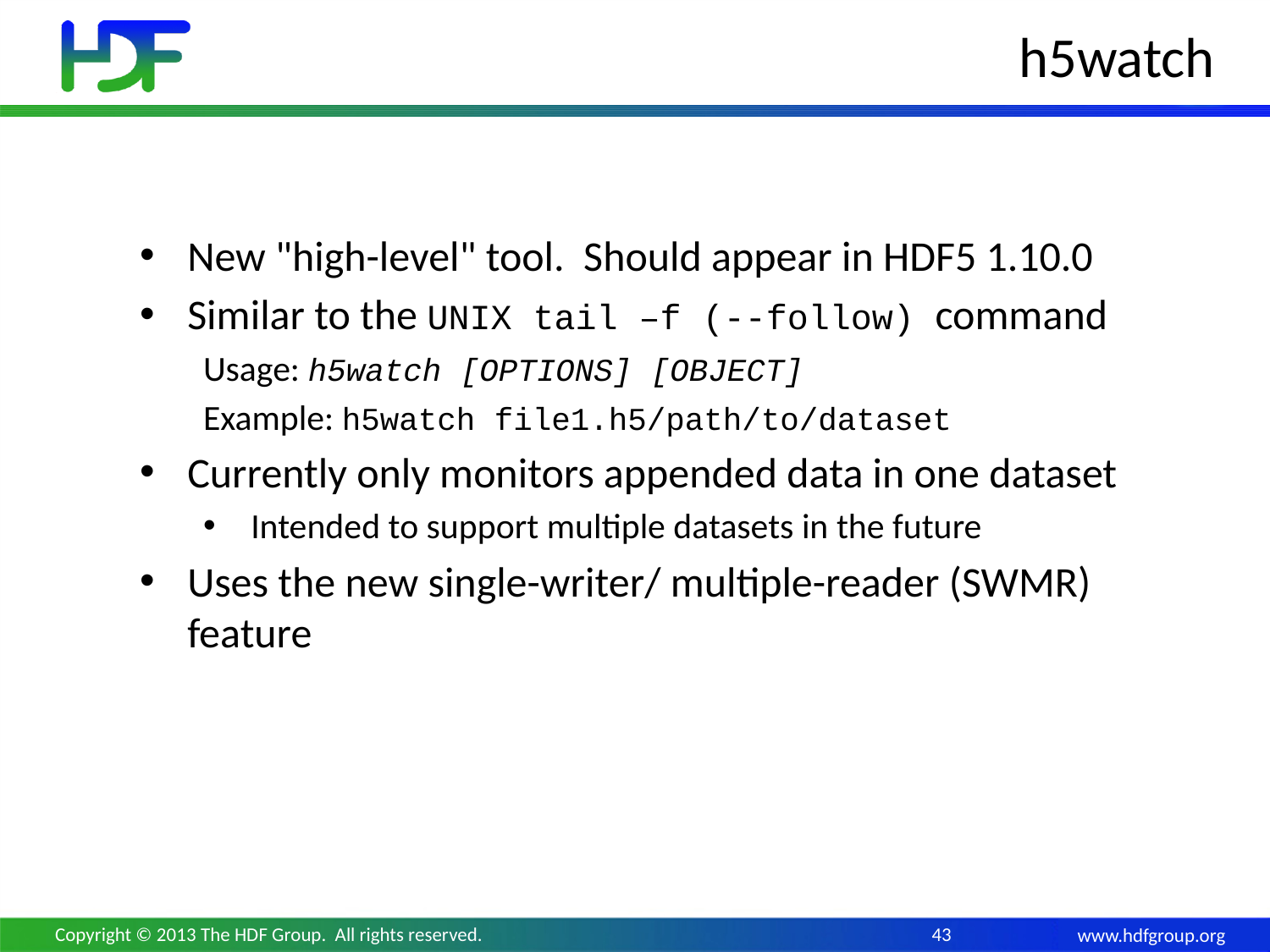

# h5watch
New "high-level" tool.  Should appear in HDF5 1.10.0
Similar to the UNIX tail –f (--follow) command
Usage: h5watch [OPTIONS] [OBJECT]
Example: h5watch file1.h5/path/to/dataset
Currently only monitors appended data in one dataset
Intended to support multiple datasets in the future
Uses the new single-writer/ multiple-reader (SWMR) feature

Copyright © 2013 The HDF Group.  All rights reserved.
43